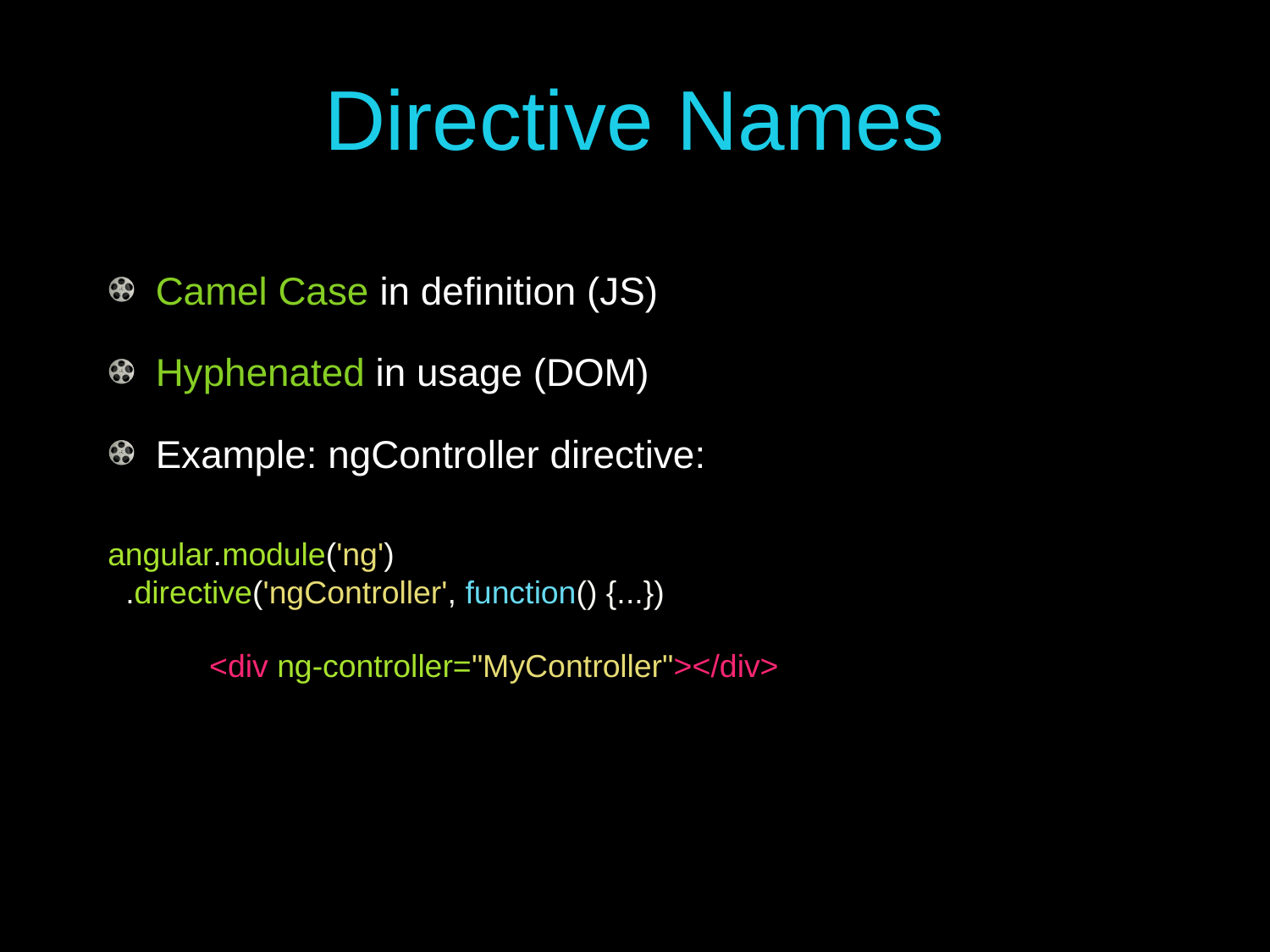

# Directive Names
Camel Case in definition (JS)
Hyphenated in usage (DOM)
Example: ngController directive:
angular.module('ng')
  .directive('ngController', function() {...})
<div ng-controller="MyController"></div>